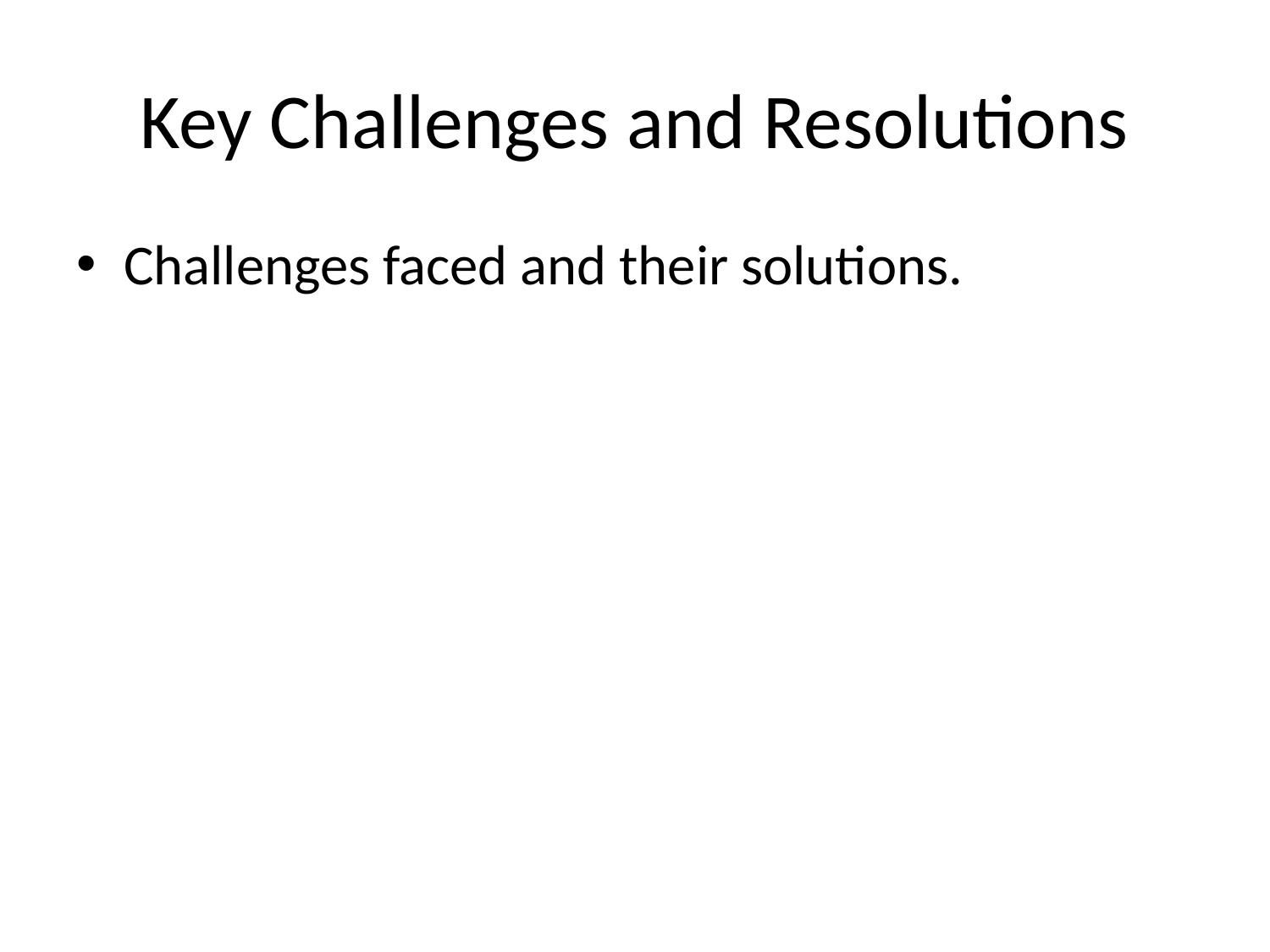

# Key Challenges and Resolutions
Challenges faced and their solutions.